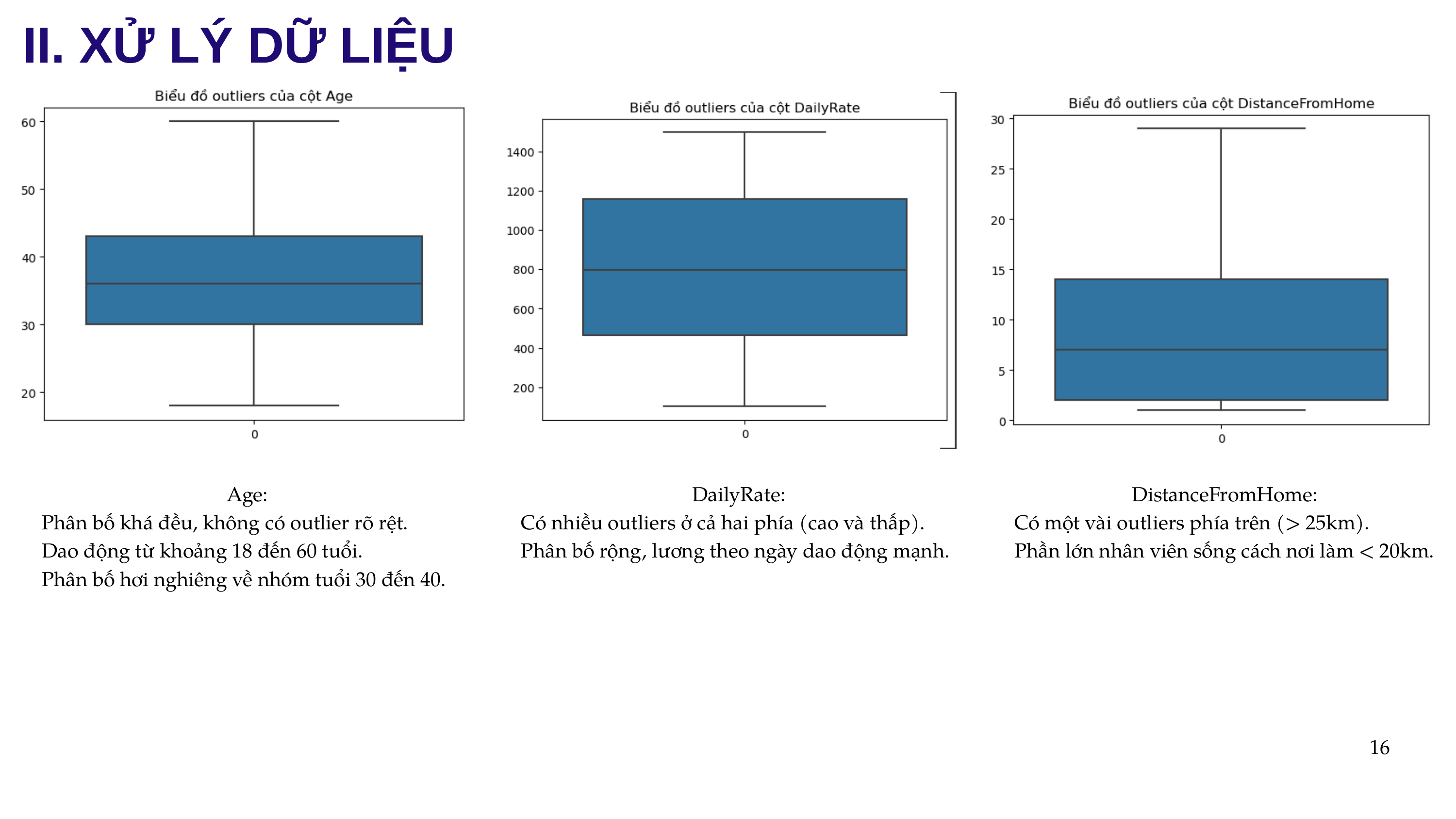

II. XỬ LÝ DỮ LIỆU

Age:
Phân bố khá đều, không có outlier rõ rệt.
Dao động từ khoảng 18 đến 60 tuổi.
Phân bố hơi nghiêng về nhóm tuổi 30 đến 40.
DailyRate:
Có nhiều outliers ở cả hai phía (cao và thấp).
Phân bố rộng, lương theo ngày dao động mạnh.
DistanceFromHome:
Có một vài outliers phía trên (> 25km).
Phần lớn nhân viên sống cách nơi làm < 20km.
16